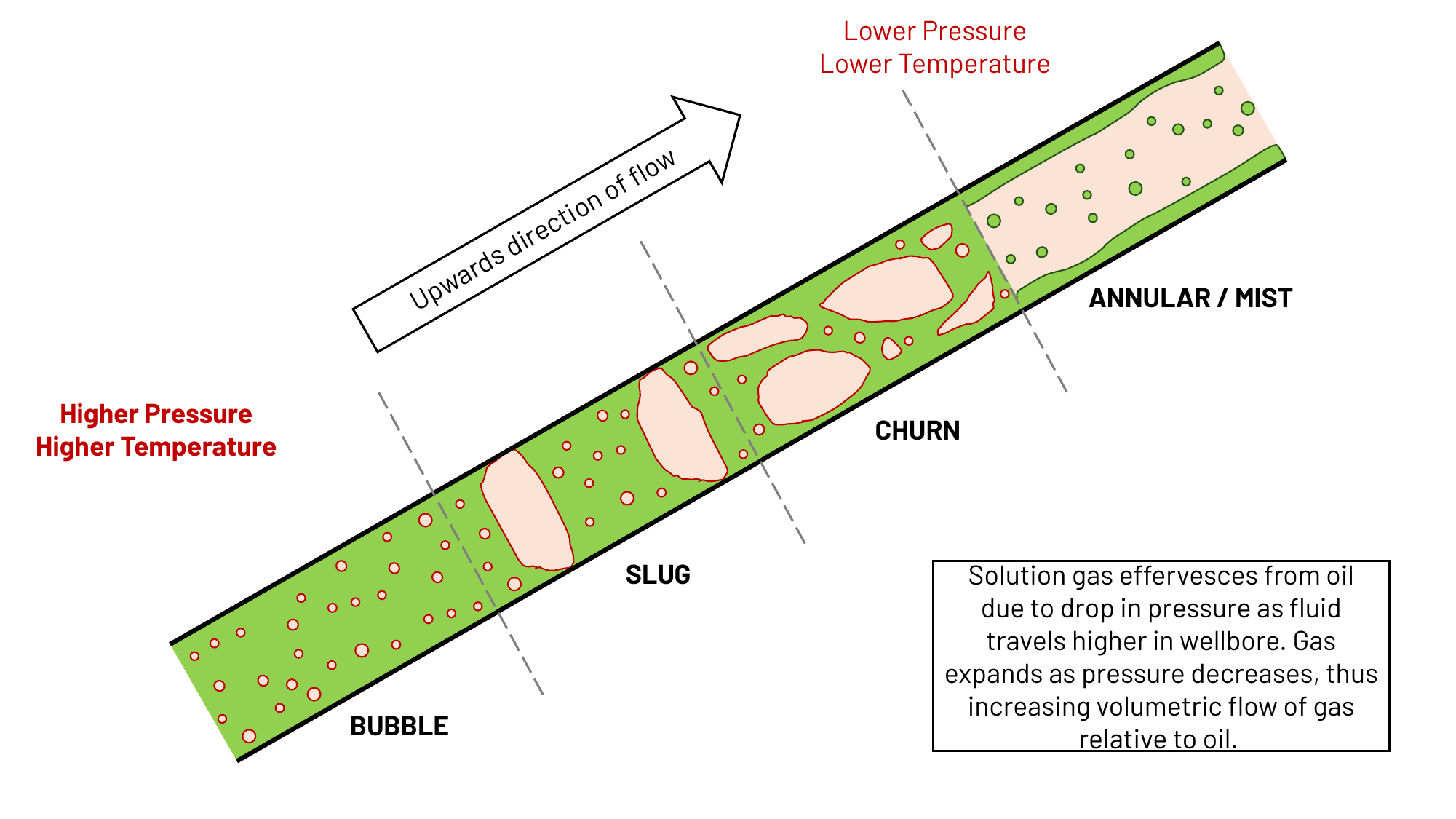

Lower Pressure
Lower Temperature

Upwards direction of flow
ANNULAR / MIST
Higher Pressure
Higher Temperature
CHURN
SLUG
Solution gas effervesces from oil due to drop in pressure as fluid travels higher in wellbore. Gas expands as pressure decreases, thus increasing volumetric flow of gas relative to oil.
BUBBLE